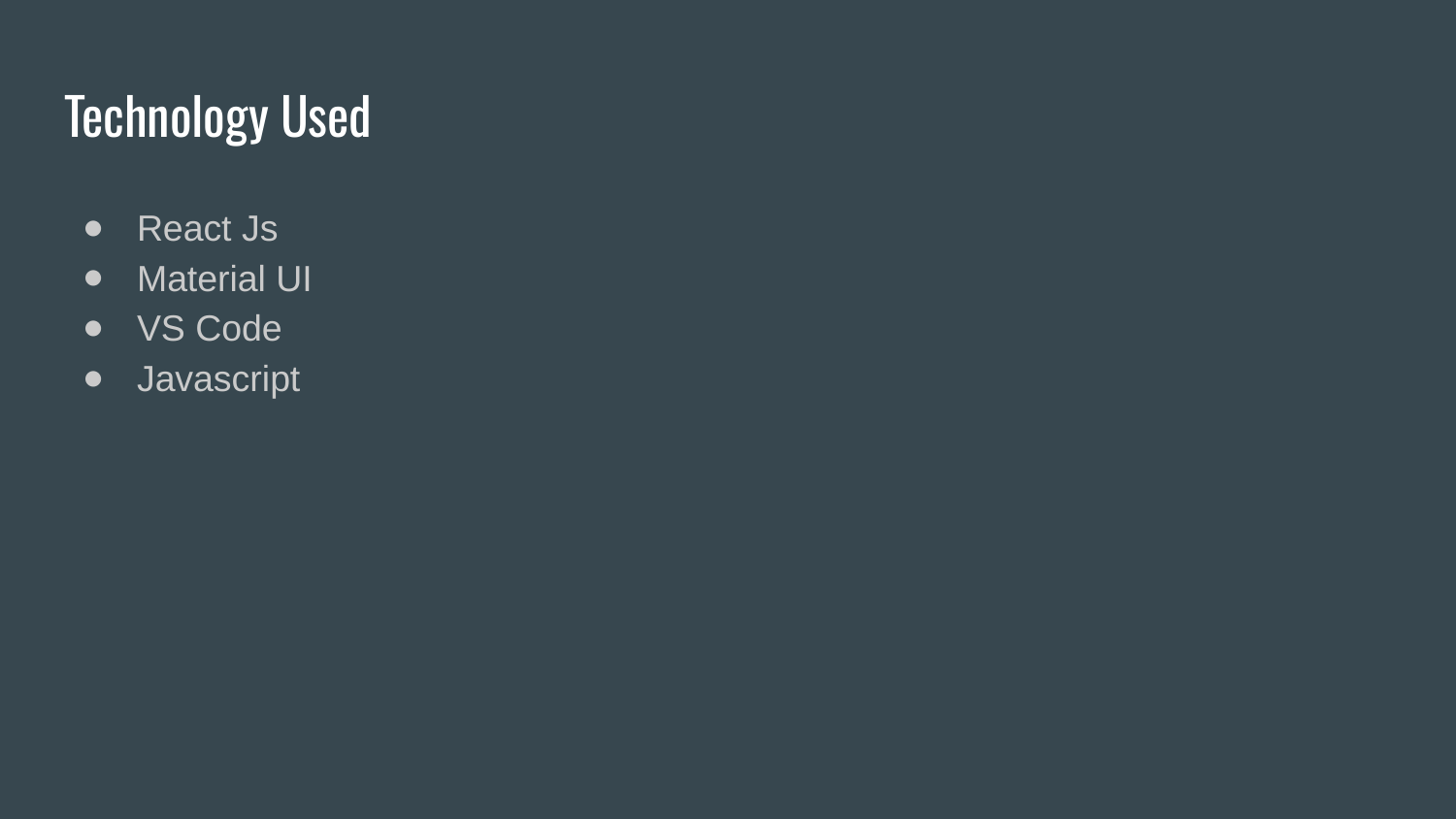

# Technology Used
React Js
Material UI
VS Code
Javascript